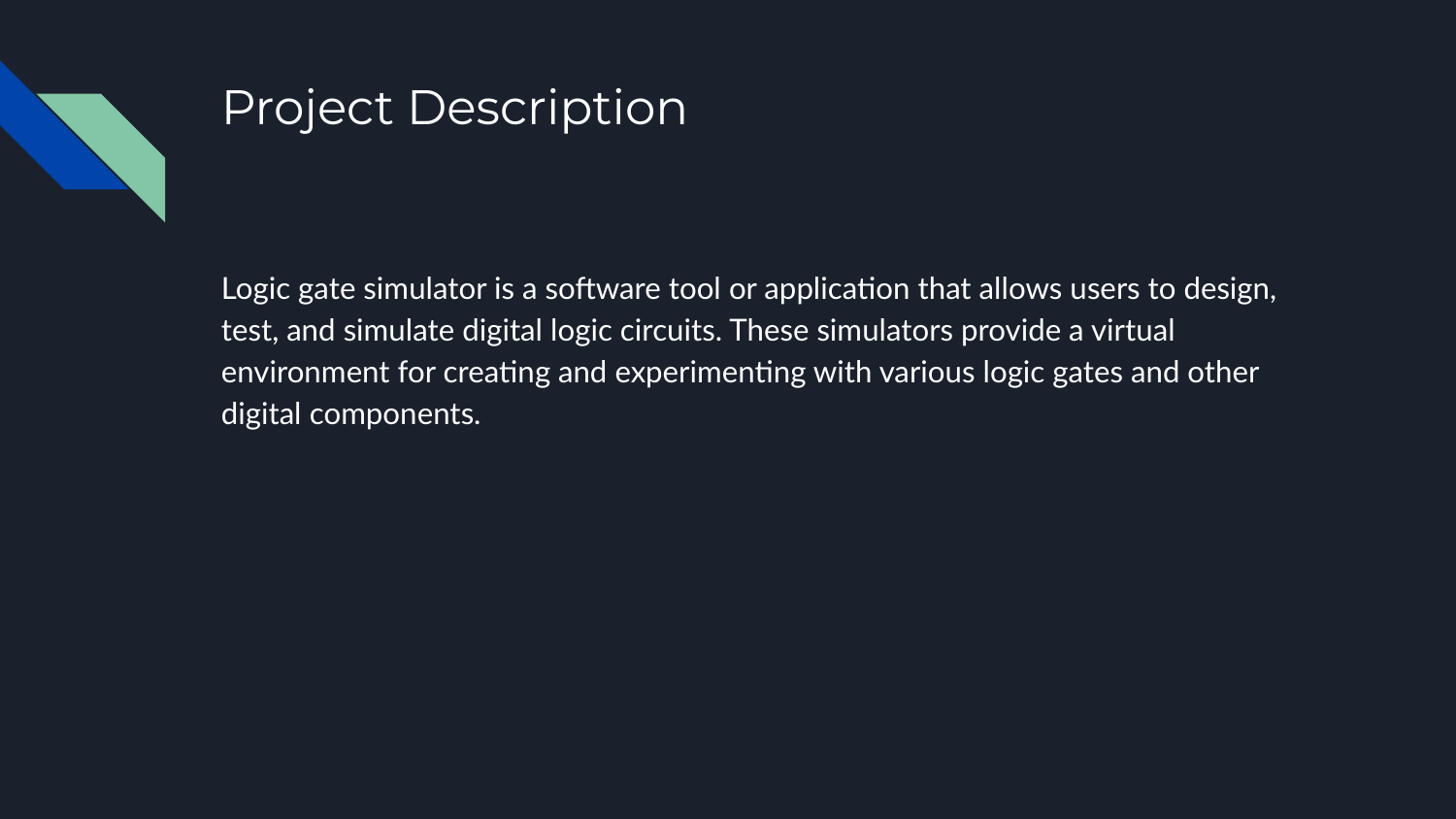

# Project Description
Logic gate simulator is a software tool or application that allows users to design, test, and simulate digital logic circuits. These simulators provide a virtual environment for creating and experimenting with various logic gates and other digital components.